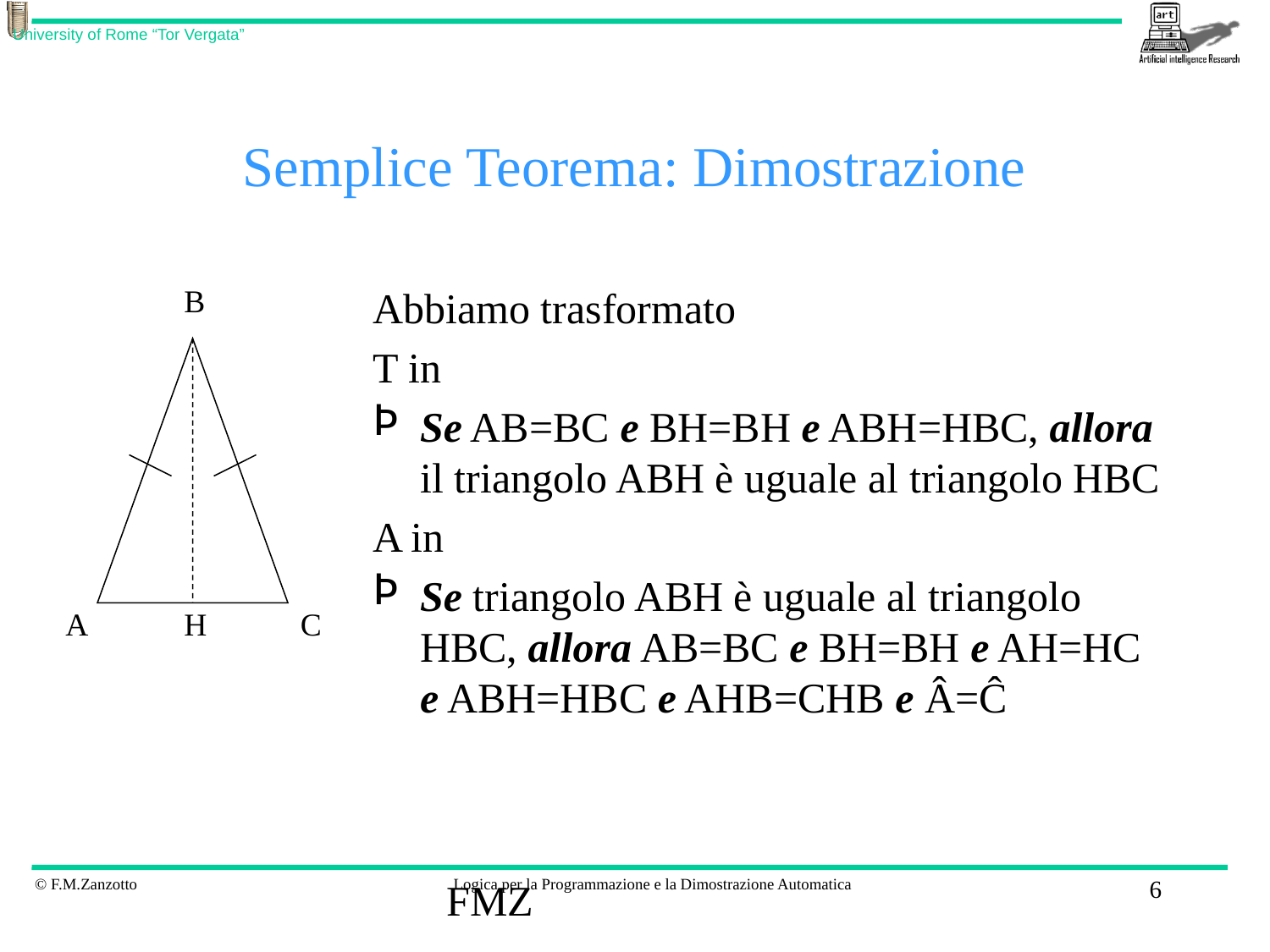

# Semplice Teorema: Dimostrazione
B
Abbiamo trasformato
T in
Se AB=BC e BH=BH e ABH=HBC, allora il triangolo ABH è uguale al triangolo HBC
A in
Se triangolo ABH è uguale al triangolo HBC, allora AB=BC e BH=BH e AH=HC e ABH=HBC e AHB=CHB e Â=Ĉ

A
H
C
FMZ
6